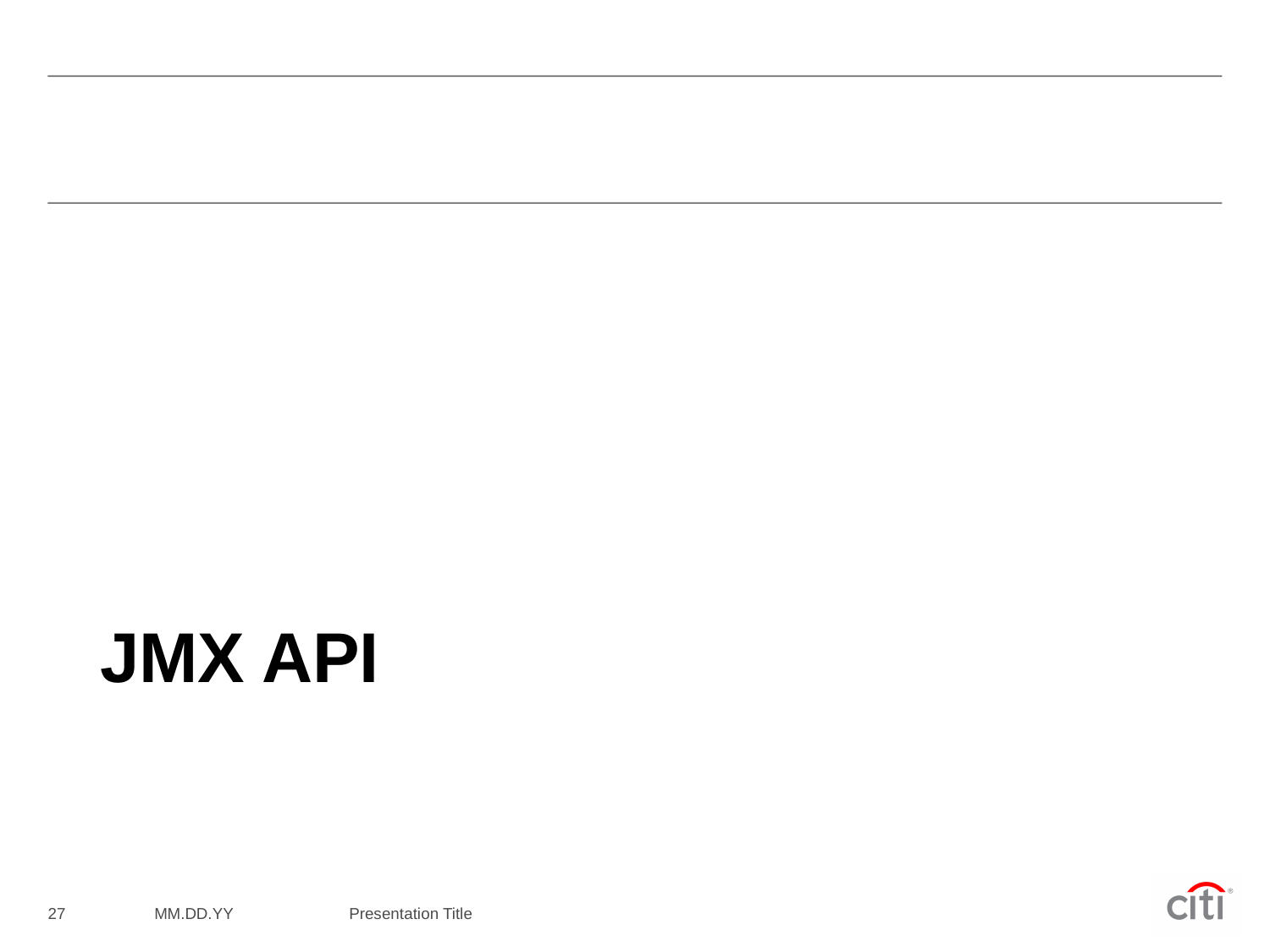

# JMX API
27
MM.DD.YY
Presentation Title